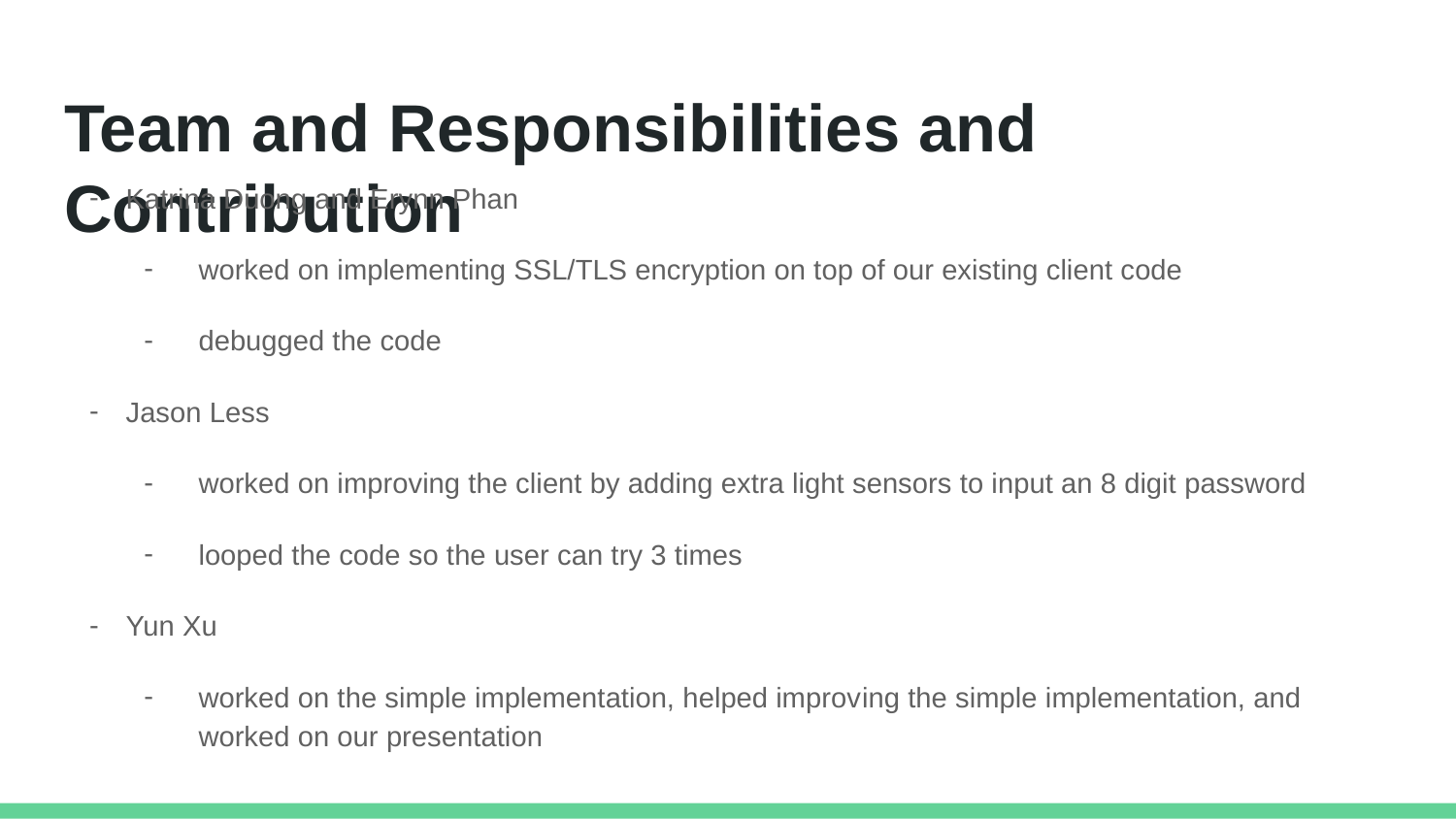

# Team and Responsibilities and Contribution
Katrina Duong and Erynn Phan
worked on implementing SSL/TLS encryption on top of our existing client code
debugged the code
Jason Less
worked on improving the client by adding extra light sensors to input an 8 digit password
looped the code so the user can try 3 times
Yun Xu
worked on the simple implementation, helped improving the simple implementation, and worked on our presentation